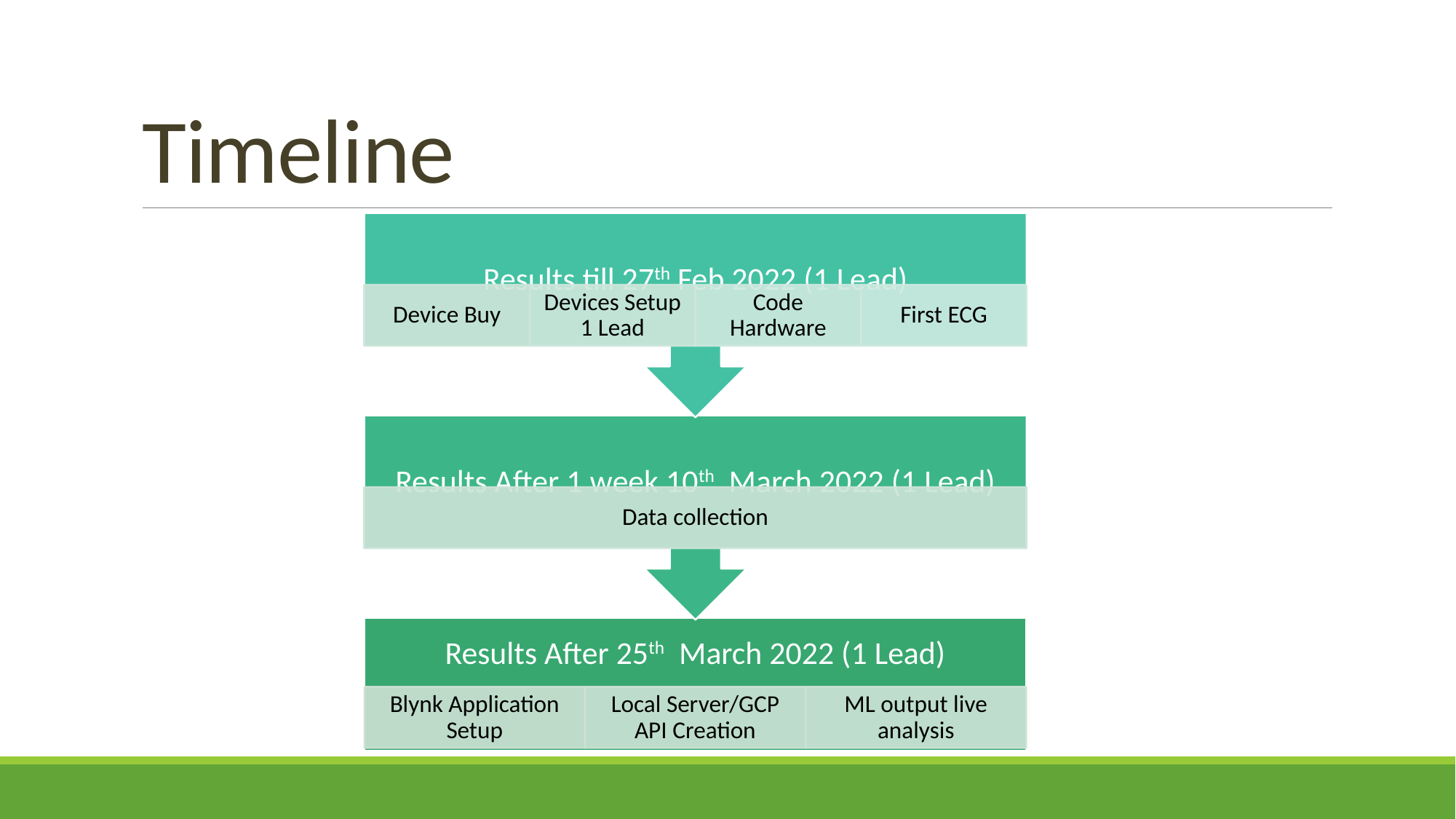

# Timeline
Results After 25th  March 2022 (1 Lead)
Blynk Application Setup
Local Server/GCP API Creation
ML output live analysis
Results After 1 week 10th  March 2022 (1 Lead)
Data collection
Results till 27th Feb 2022 (1 Lead)
Device Buy
Devices Setup 1 Lead
Code Hardware
First ECG